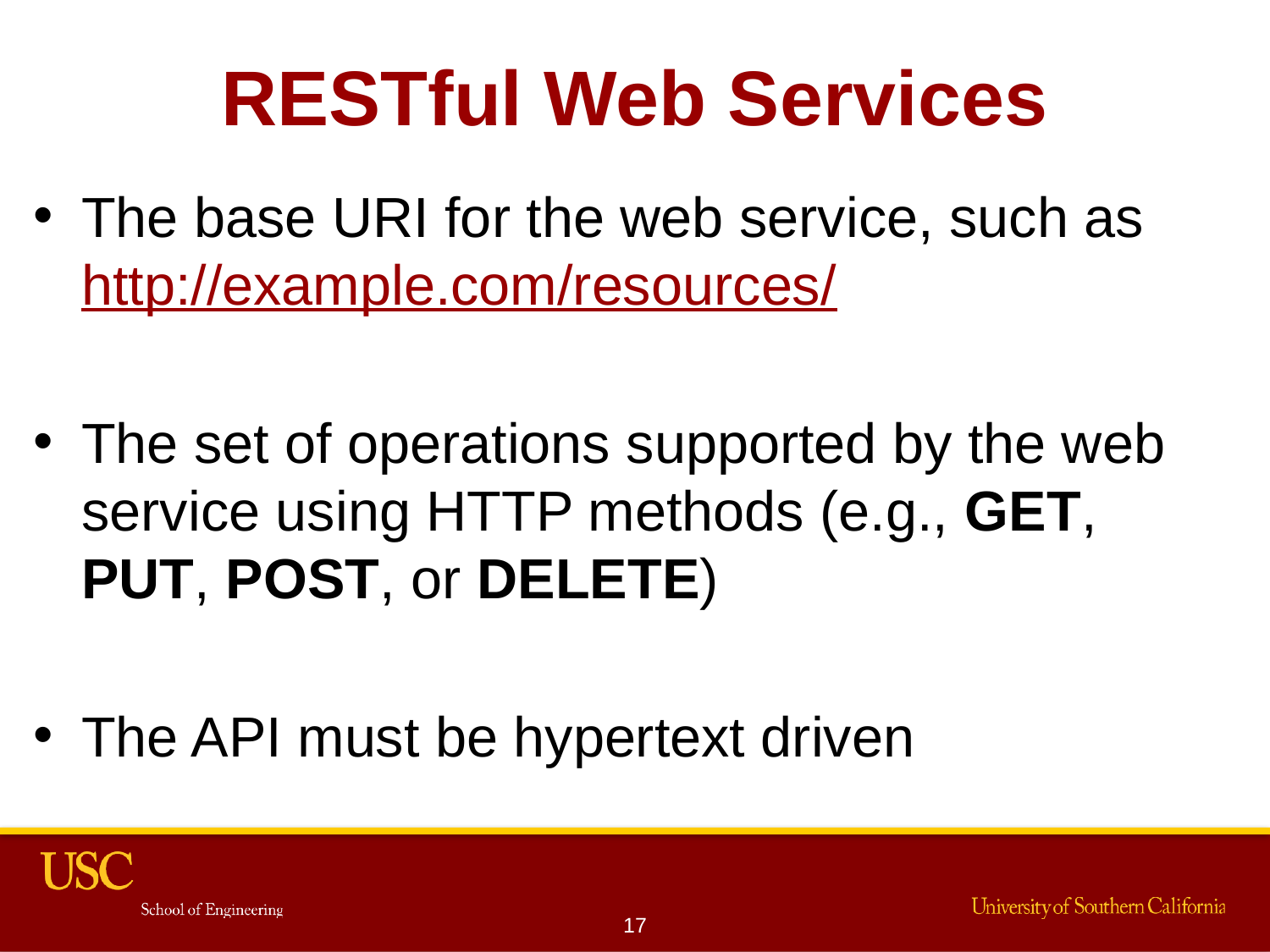

# RESTful Web Services
The base URI for the web service, such as http://example.com/resources/

The set of operations supported by the web service using HTTP methods (e.g., GET, PUT, POST, or DELETE)

The API must be hypertext driven

17